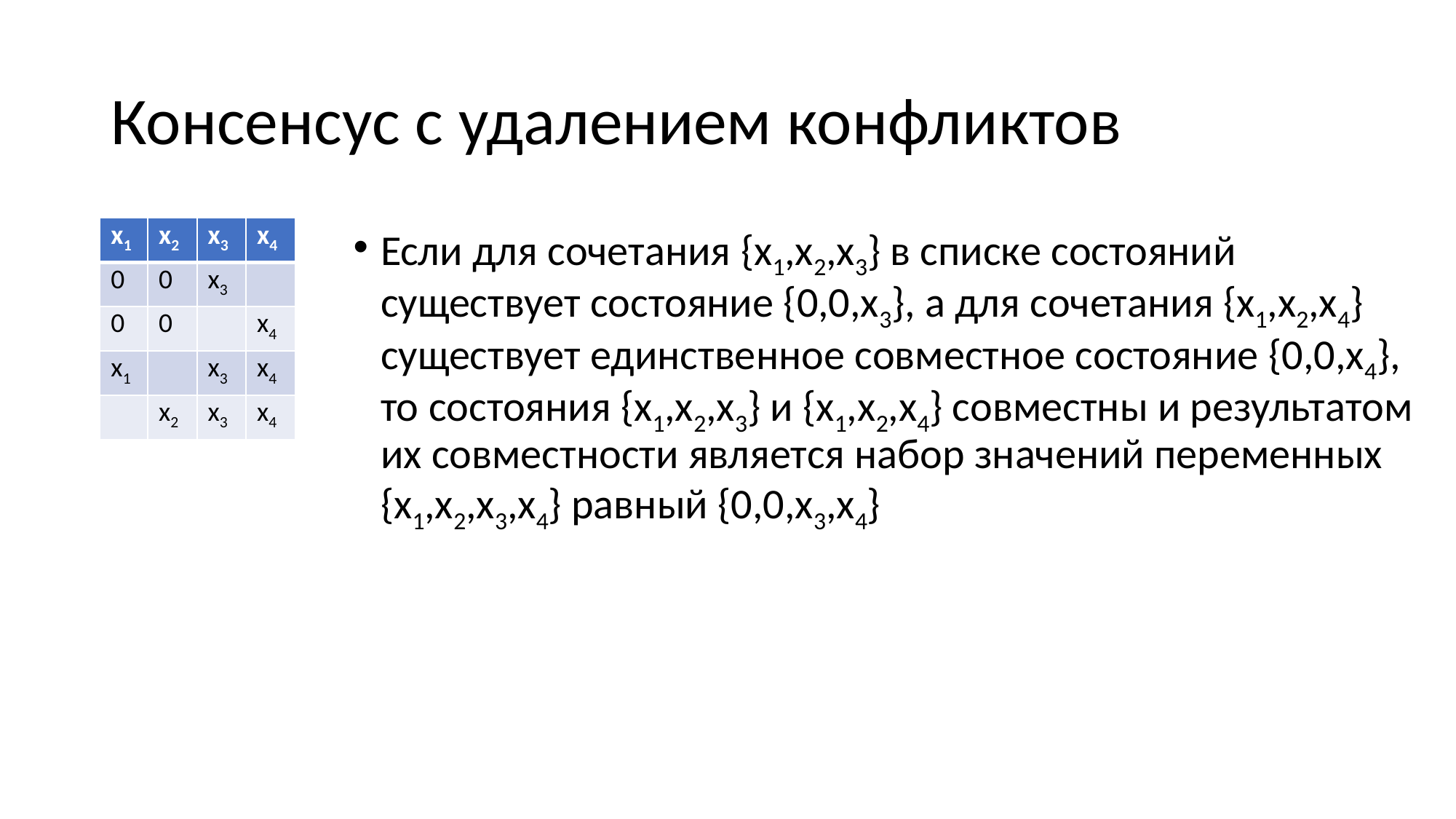

# Консенсус с удалением конфликтов
Если для сочетания {x1,x2,x3} в списке состояний существует состояние {0,0,x3}, а для сочетания {x1,x2,x4} существует единственное совместное состояние {0,0,x4}, то состояния {x1,x2,x3} и {x1,x2,x4} совместны и результатом их совместности является набор значений переменных {x1,x2,x3,x4} равный {0,0,x3,x4}
| x1 | x2 | x3 | x4 |
| --- | --- | --- | --- |
| 0 | 0 | x3 |  |
| 0 | 0 |  | x4 |
| x1 |  | x3 | x4 |
|  | x2 | x3 | x4 |